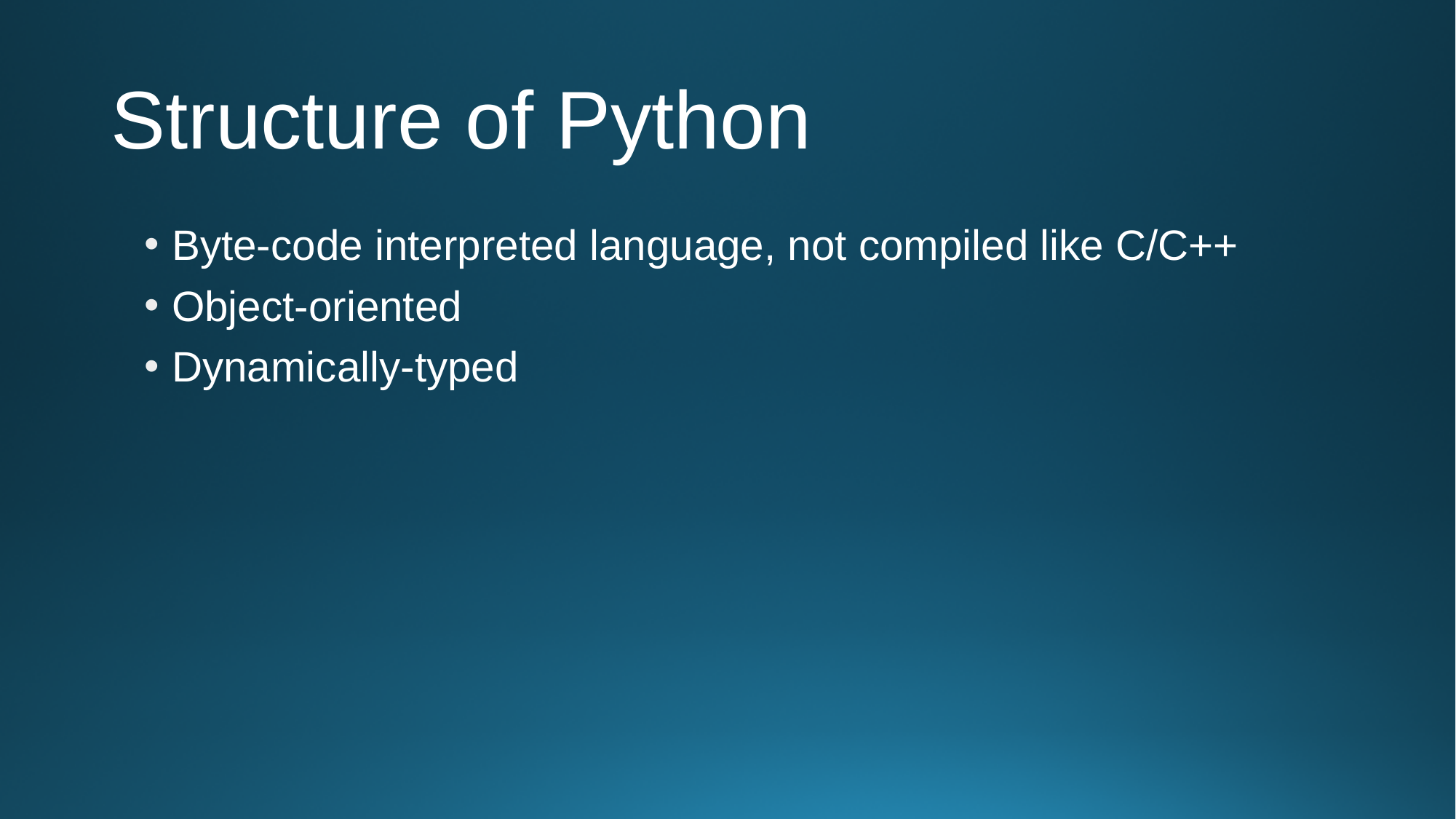

# Structure of Python
Byte-code interpreted language, not compiled like C/C++
Object-oriented
Dynamically-typed